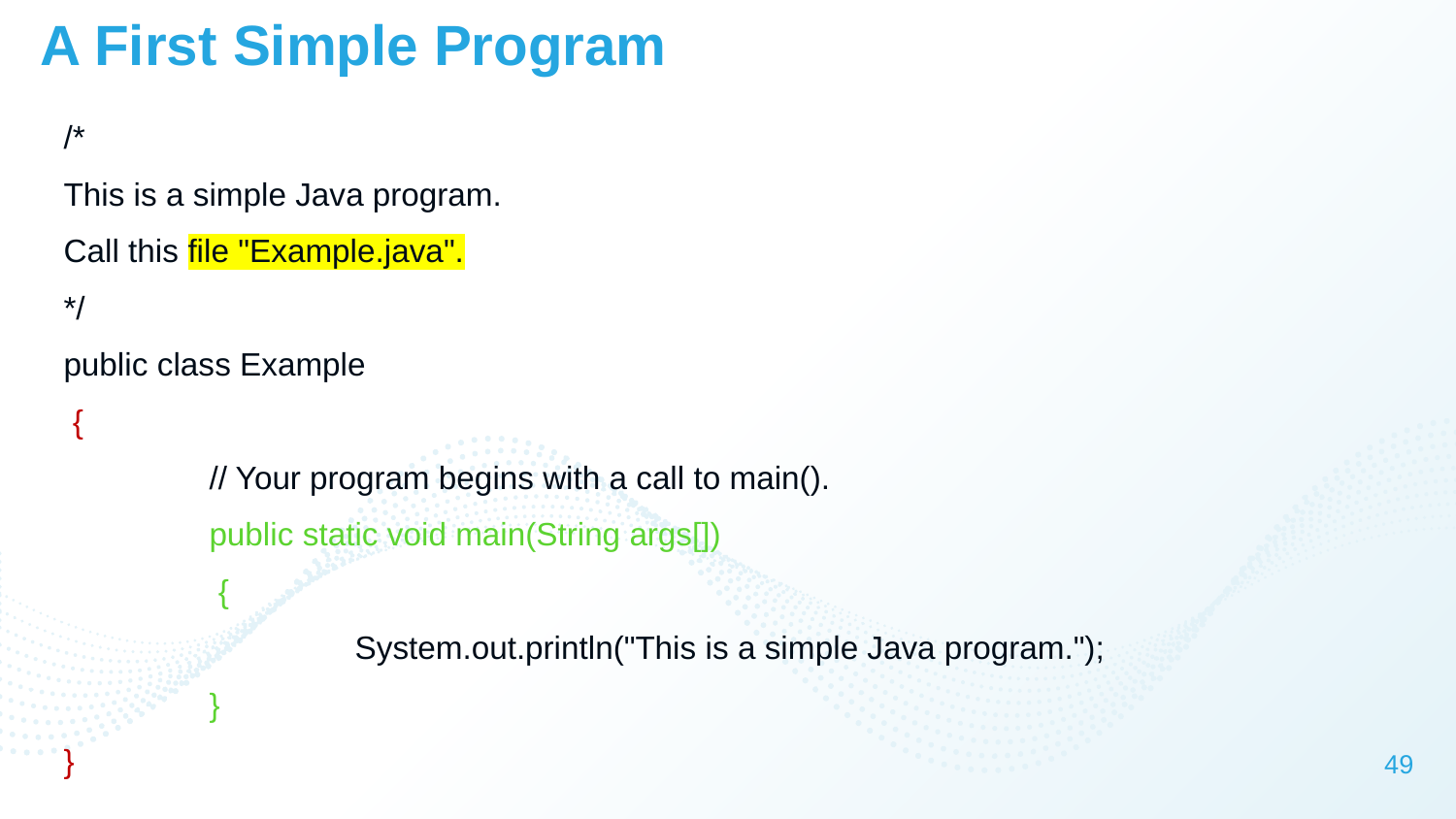

# A First Simple Program
/*
This is a simple Java program.
Call this file "Example.java".
*/
public class Example
 {
	// Your program begins with a call to main().
	public static void main(String args[])
	 {
		System.out.println("This is a simple Java program.");
	}
}
49